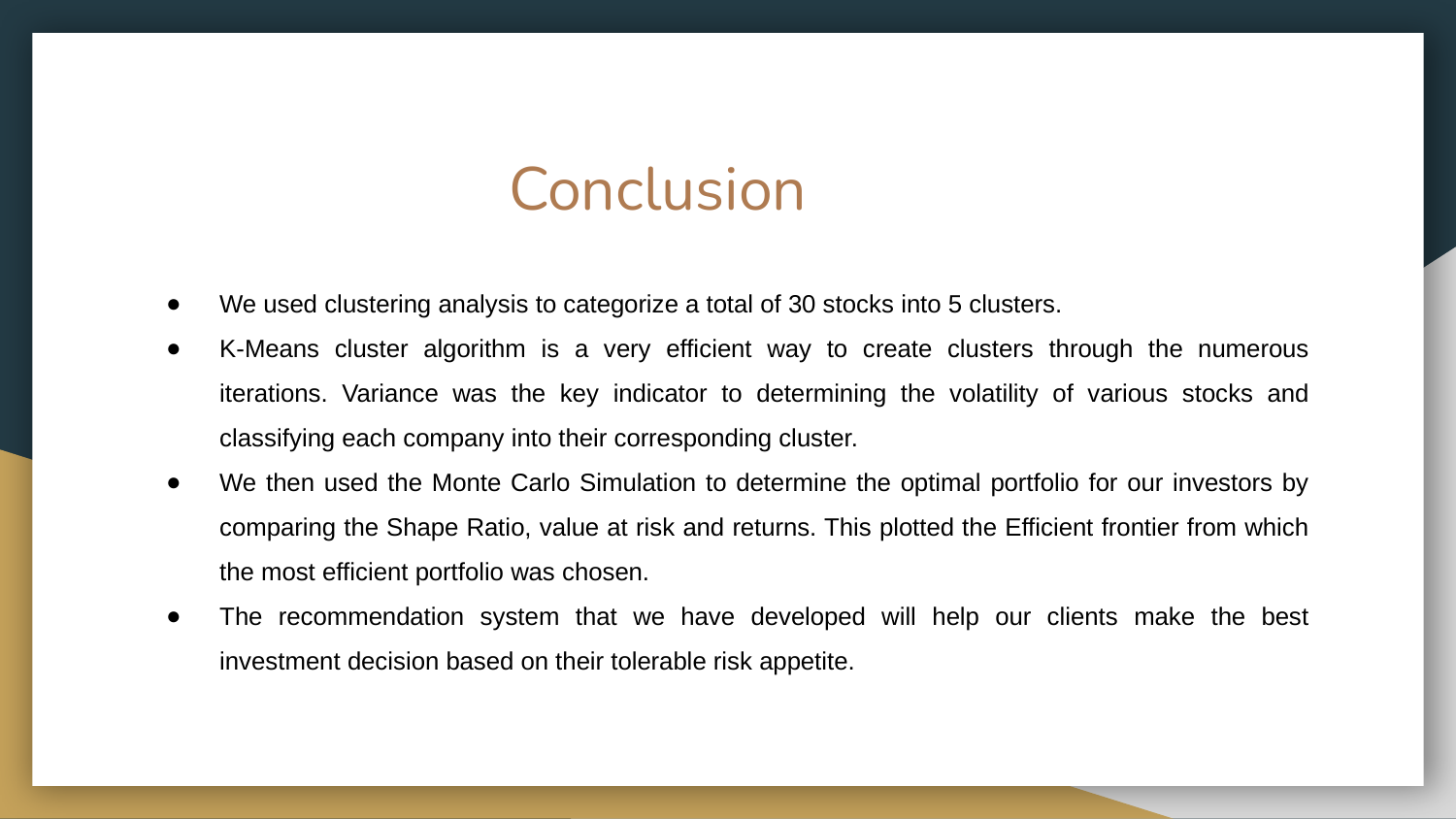

# Conclusion
We used clustering analysis to categorize a total of 30 stocks into 5 clusters.
K-Means cluster algorithm is a very efficient way to create clusters through the numerous iterations. Variance was the key indicator to determining the volatility of various stocks and classifying each company into their corresponding cluster.
We then used the Monte Carlo Simulation to determine the optimal portfolio for our investors by comparing the Shape Ratio, value at risk and returns. This plotted the Efficient frontier from which the most efficient portfolio was chosen.
The recommendation system that we have developed will help our clients make the best investment decision based on their tolerable risk appetite.